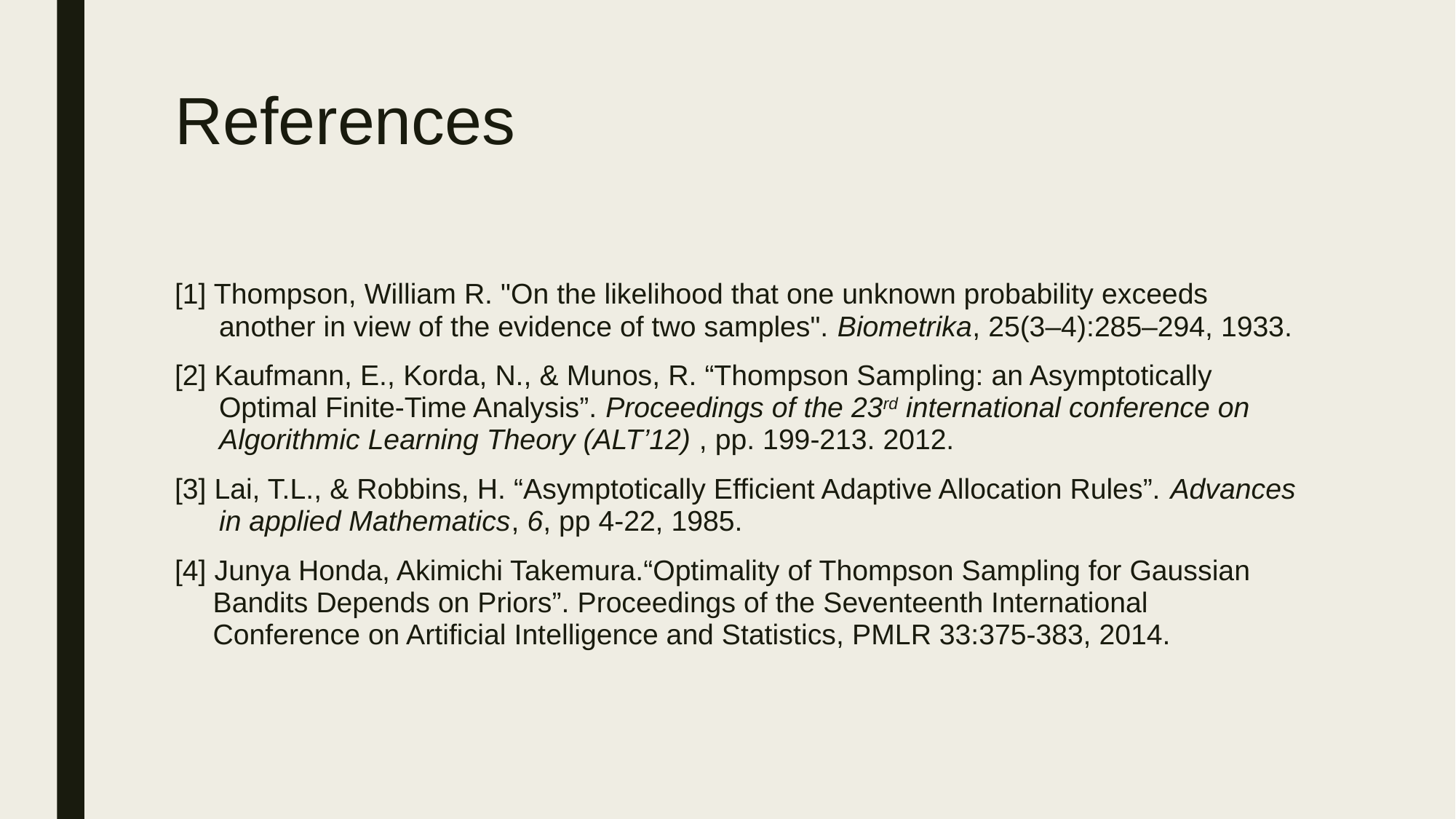

# References
[1] Thompson, William R. "On the likelihood that one unknown probability exceeds another in view of the evidence of two samples". Biometrika, 25(3–4):285–294, 1933.
[2] Kaufmann, E., Korda, N., & Munos, R. “Thompson Sampling: an Asymptotically Optimal Finite-Time Analysis”. Proceedings of the 23rd international conference on Algorithmic Learning Theory (ALT’12) , pp. 199-213. 2012.
[3] Lai, T.L., & Robbins, H. “Asymptotically Efficient Adaptive Allocation Rules”. Advances in applied Mathematics, 6, pp 4-22, 1985.
[4] Junya Honda, Akimichi Takemura.“Optimality of Thompson Sampling for Gaussian Bandits Depends on Priors”. Proceedings of the Seventeenth International Conference on Artificial Intelligence and Statistics, PMLR 33:375-383, 2014.